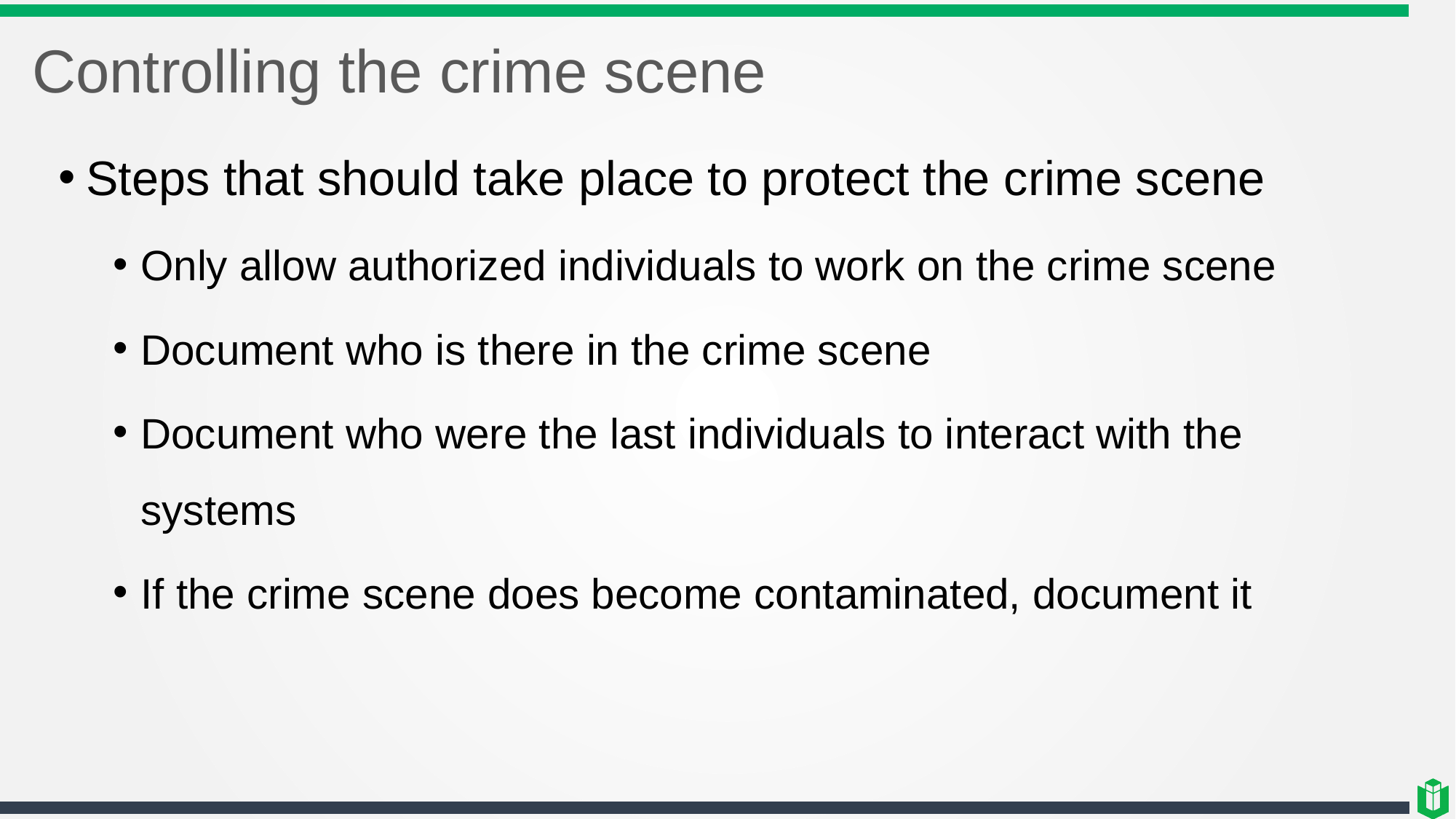

# Controlling the crime scene
Steps that should take place to protect the crime scene
Only allow authorized individuals to work on the crime scene
Document who is there in the crime scene
Document who were the last individuals to interact with the systems
If the crime scene does become contaminated, document it